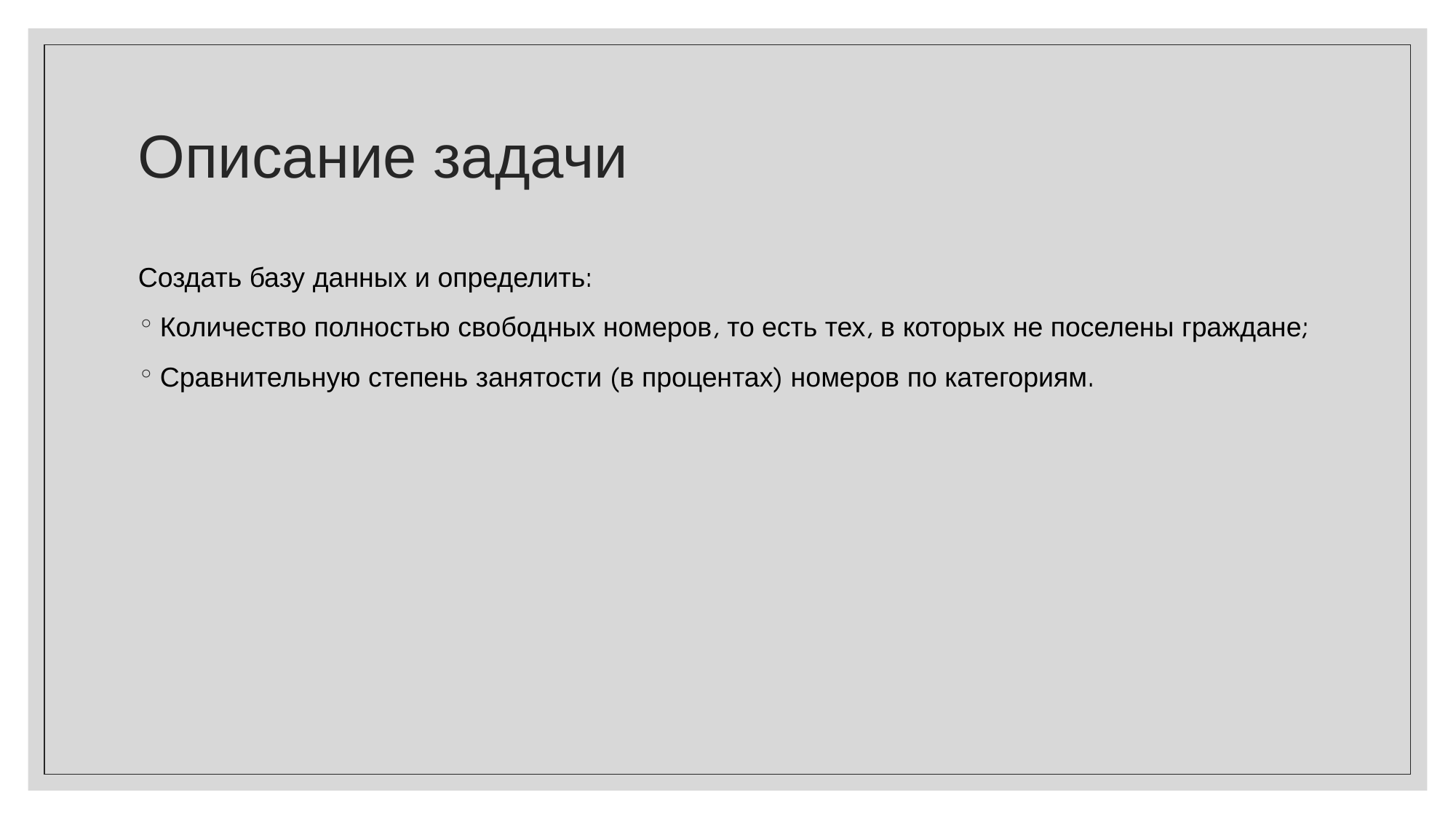

# Описание задачи
Создать базу данных и определить:
Количество полностью свободных номеров, то есть тех, в которых не поселены граждане;
Сравнительную степень занятости (в процентах) номеров по категориям.